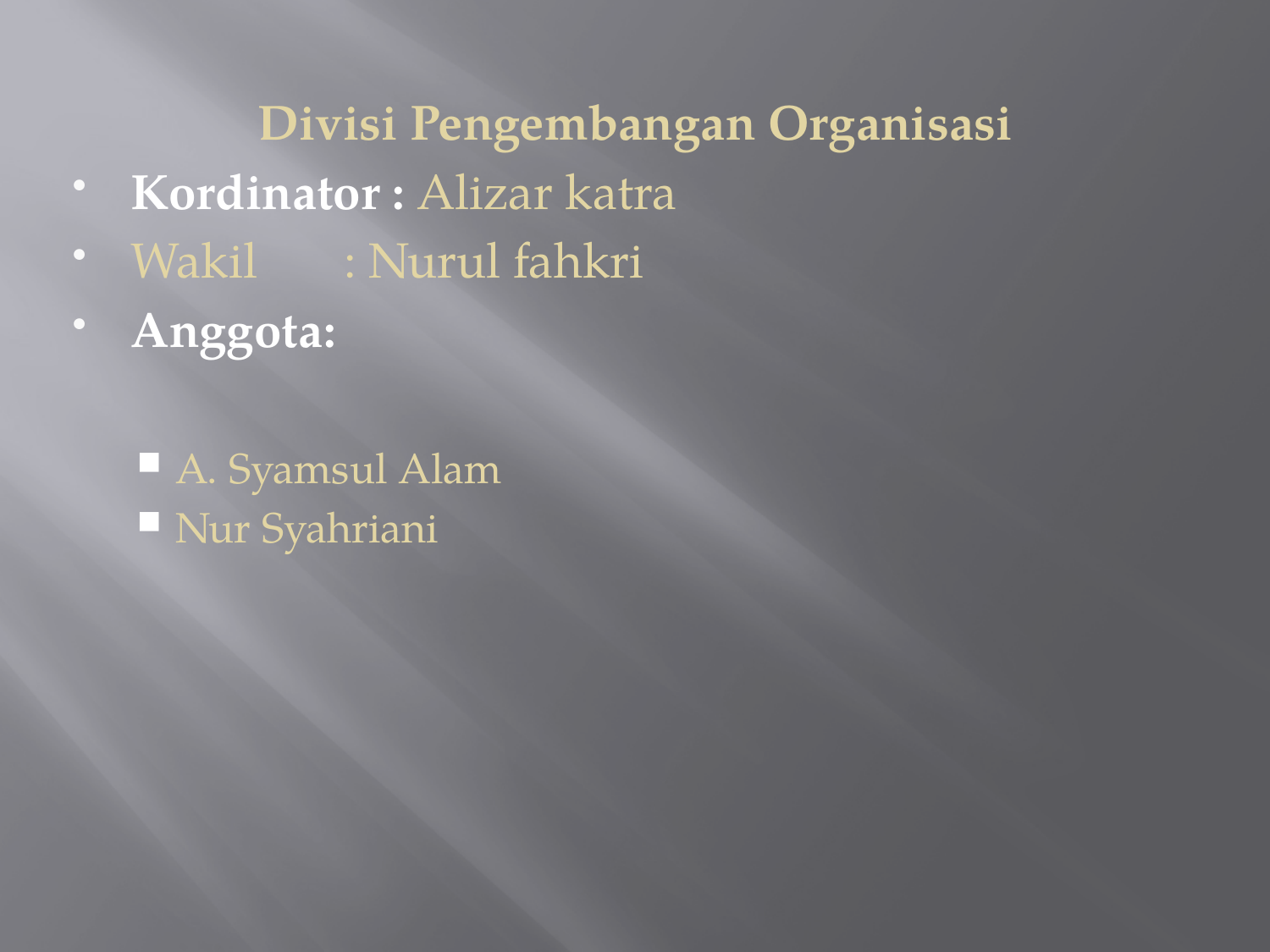

Divisi Pengembangan Organisasi
Kordinator : Alizar katra
Wakil	       : Nurul fahkri
Anggota:

A. Syamsul Alam
Nur Syahriani